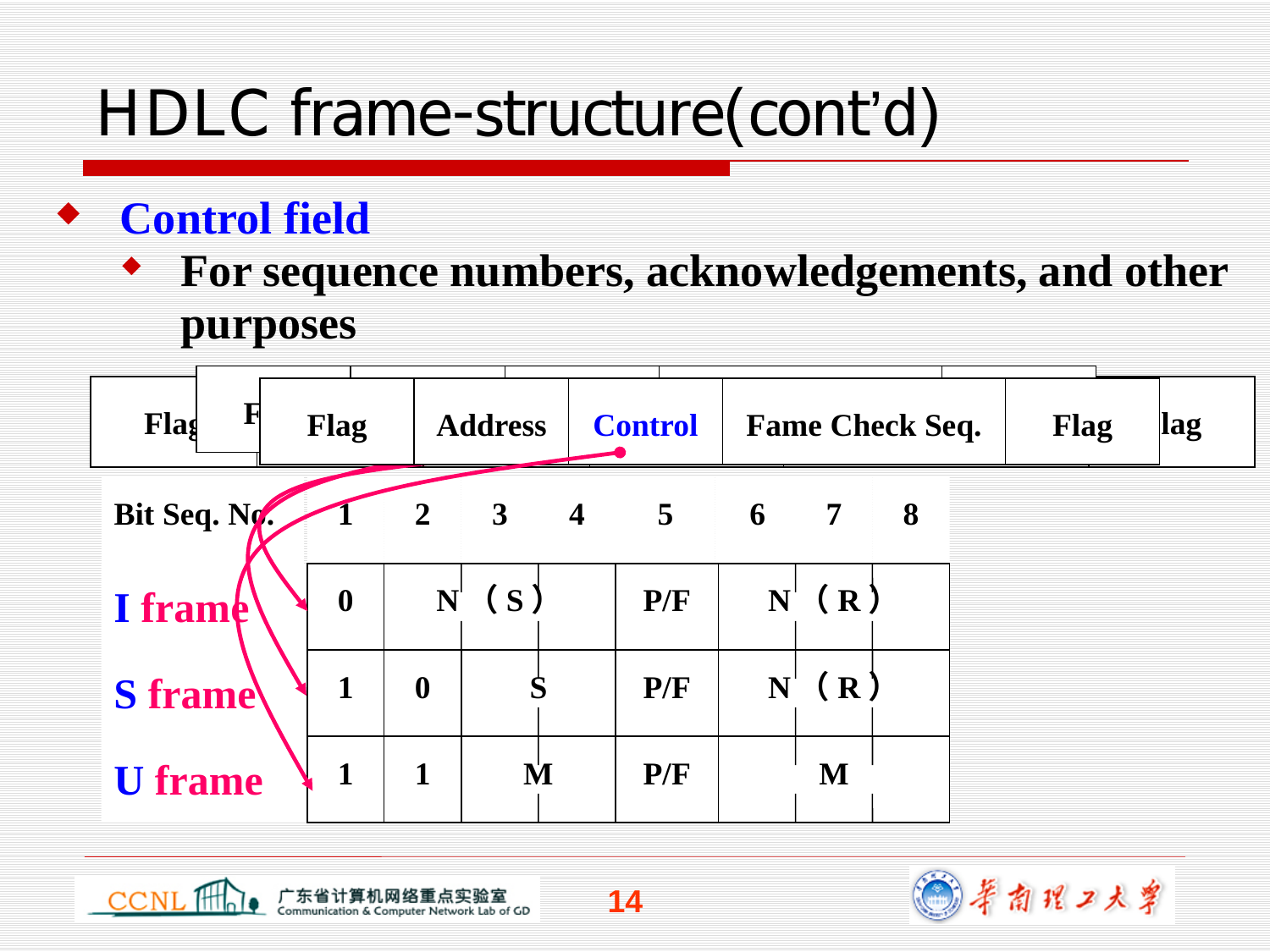

HDLC frame-structure(cont’d)
Control field
For sequence numbers, acknowledgements, and other purposes
Flag
Address
Control
Fame Check Seq.
Flag

Flag
Address
Control

Information
Fame Check Seq.

Flag

Flag
Address
Control
Fame Check Seq.
Flag

Bit Seq. No.
1
2
3
4
5
6
7
8
I frame
0
N（S）

P/F
N（R）

S frame
1
0
S
P/F
N（R）

U frame
1
1
M
P/F
M